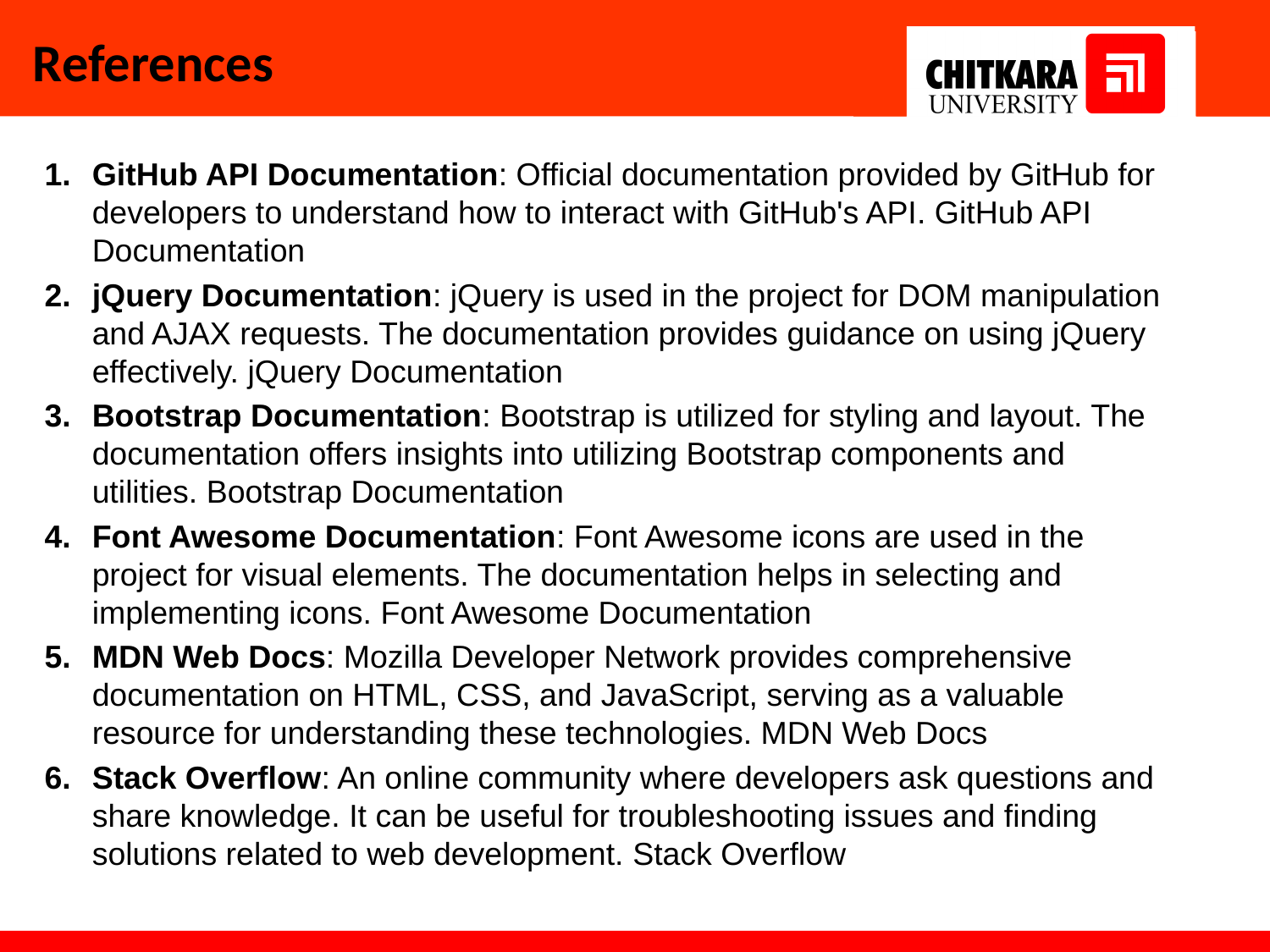

# References
GitHub API Documentation: Official documentation provided by GitHub for developers to understand how to interact with GitHub's API. GitHub API Documentation
jQuery Documentation: jQuery is used in the project for DOM manipulation and AJAX requests. The documentation provides guidance on using jQuery effectively. jQuery Documentation
Bootstrap Documentation: Bootstrap is utilized for styling and layout. The documentation offers insights into utilizing Bootstrap components and utilities. Bootstrap Documentation
Font Awesome Documentation: Font Awesome icons are used in the project for visual elements. The documentation helps in selecting and implementing icons. Font Awesome Documentation
MDN Web Docs: Mozilla Developer Network provides comprehensive documentation on HTML, CSS, and JavaScript, serving as a valuable resource for understanding these technologies. MDN Web Docs
Stack Overflow: An online community where developers ask questions and share knowledge. It can be useful for troubleshooting issues and finding solutions related to web development. Stack Overflow